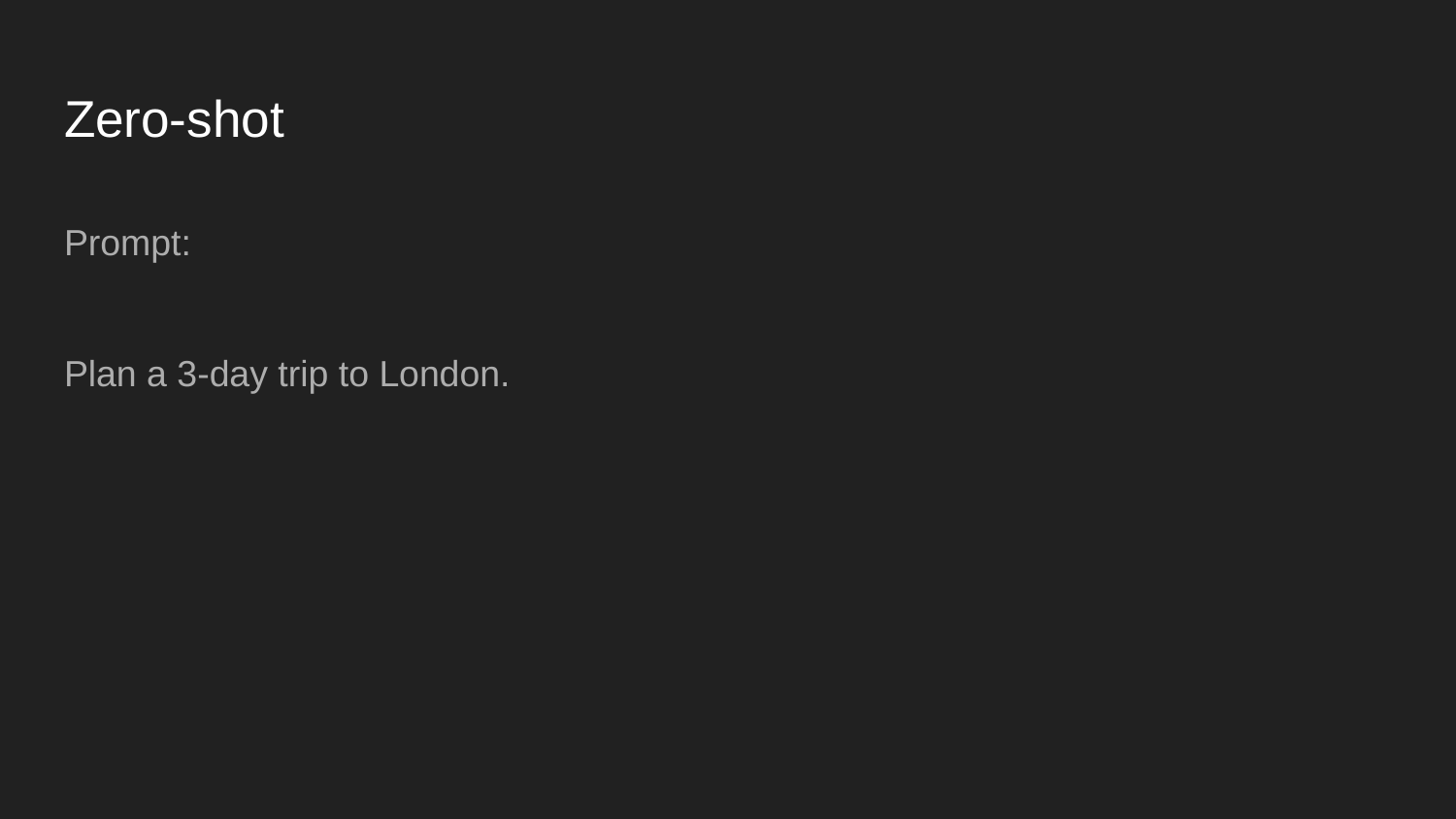

# Zero-shot
Prompt:
Plan a 3-day trip to London.